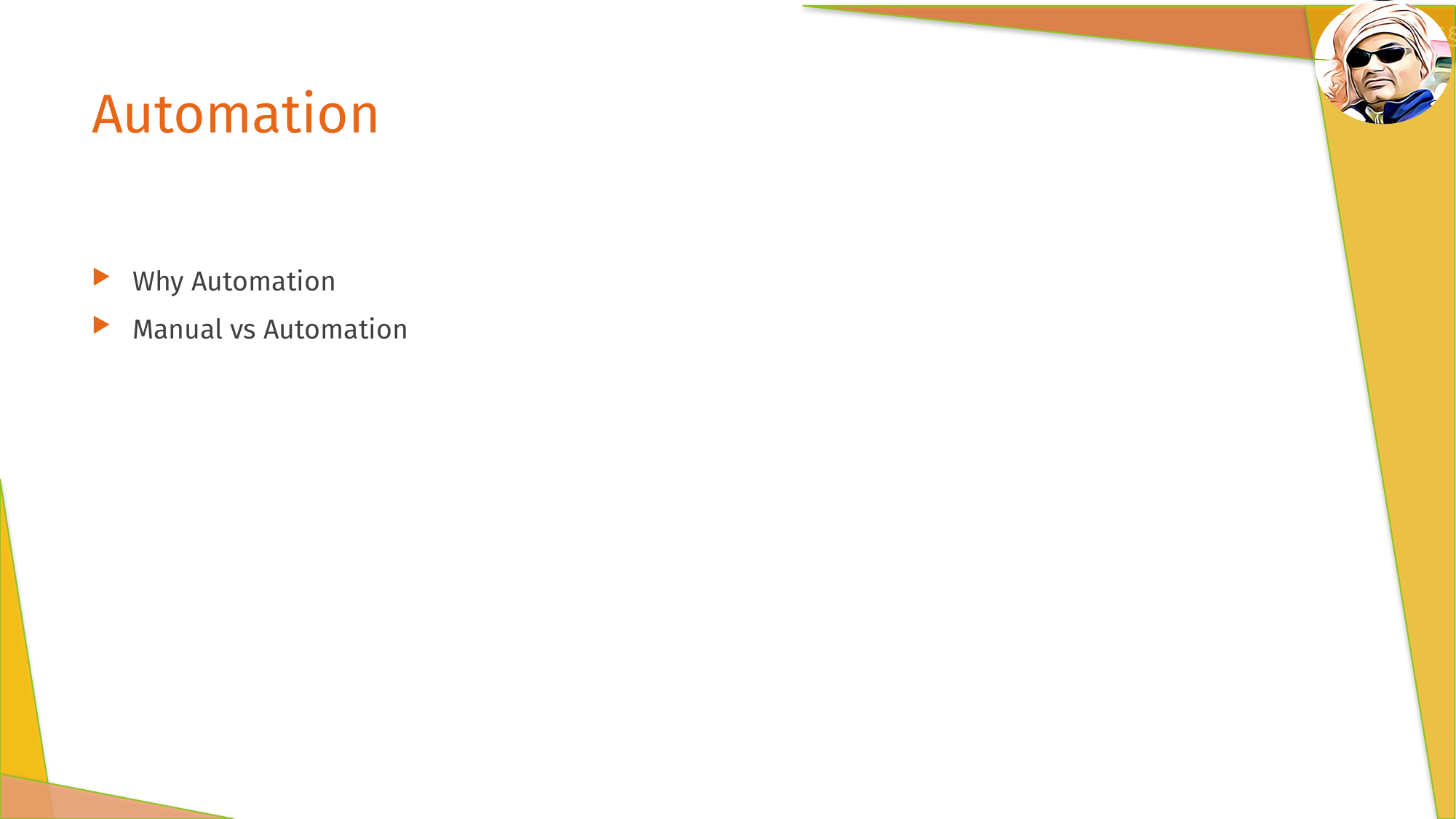

# Automation
Why Automation
Manual vs Automation